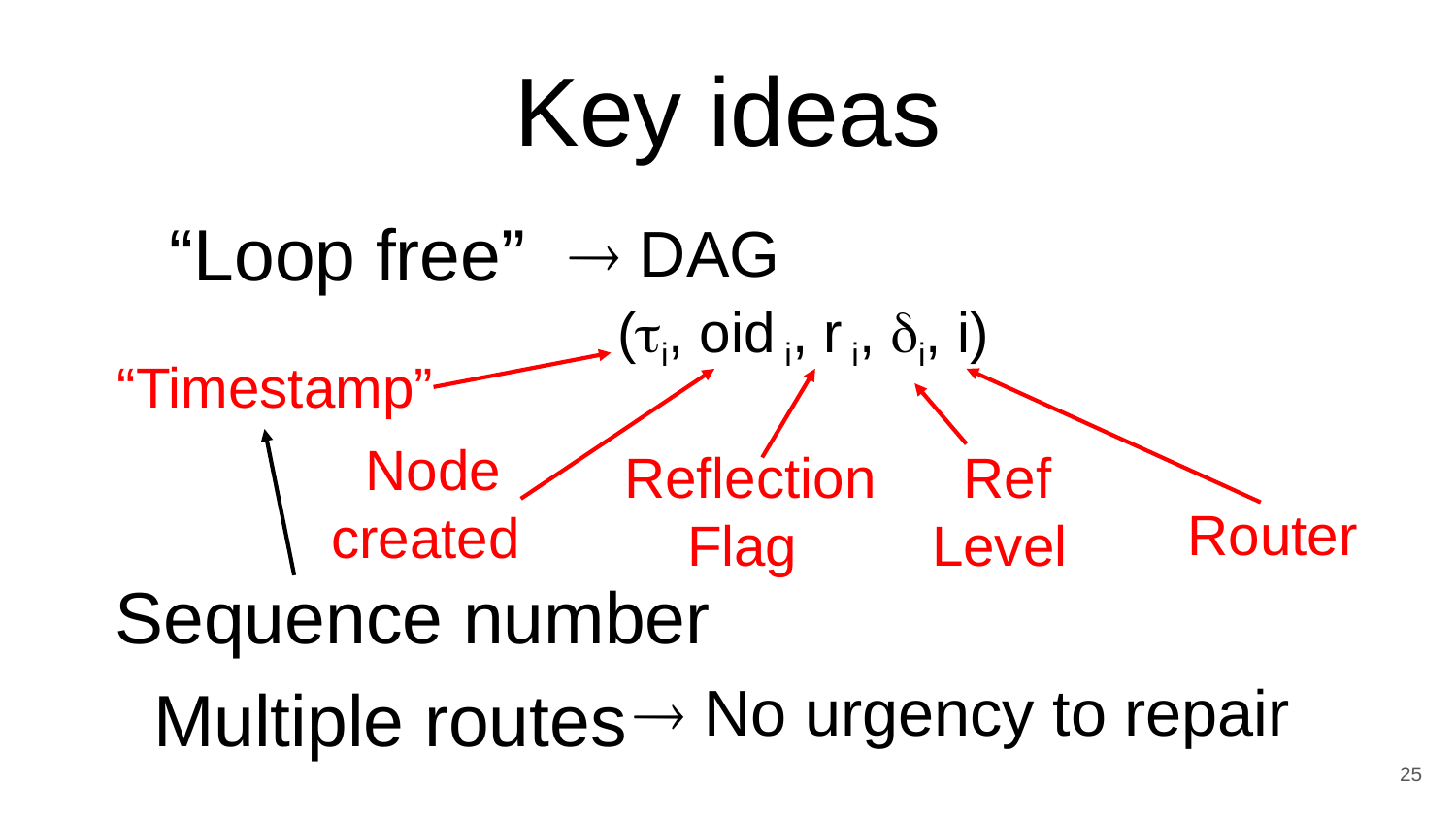

Key ideas
“Loop free”
→ DAG
(τi, oid i, r i, δi, i)
“Timestamp”
Node
created
Reflection
Flag
Ref
Level
Router
Sequence number
→ No urgency to repair
Multiple routes
25